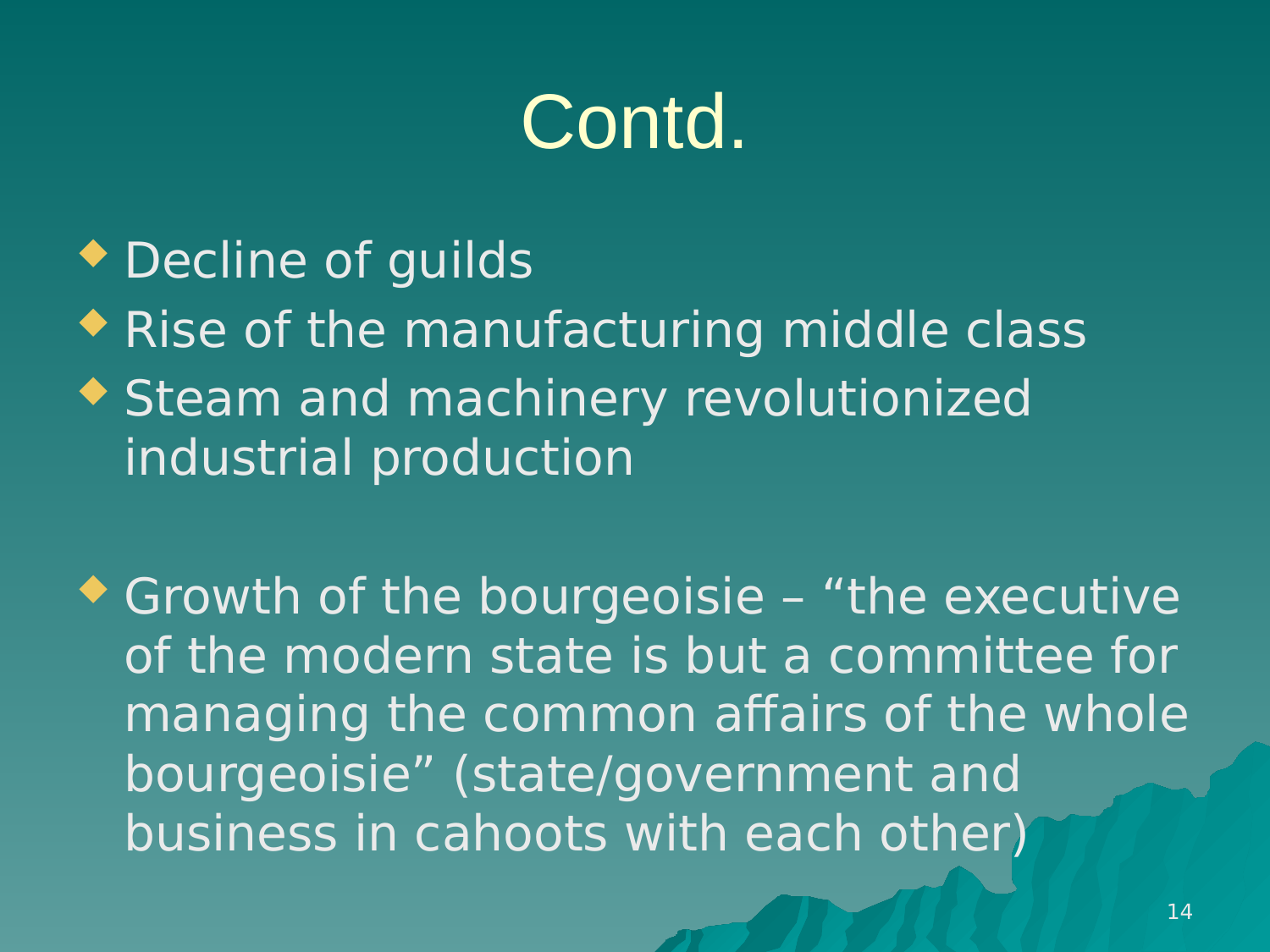

# Contd.
Decline of guilds
Rise of the manufacturing middle class
Steam and machinery revolutionized industrial production

Growth of the bourgeoisie – “the executive of the modern state is but a committee for managing the common affairs of the whole bourgeoisie” (state/government and business in cahoots with each other)
14